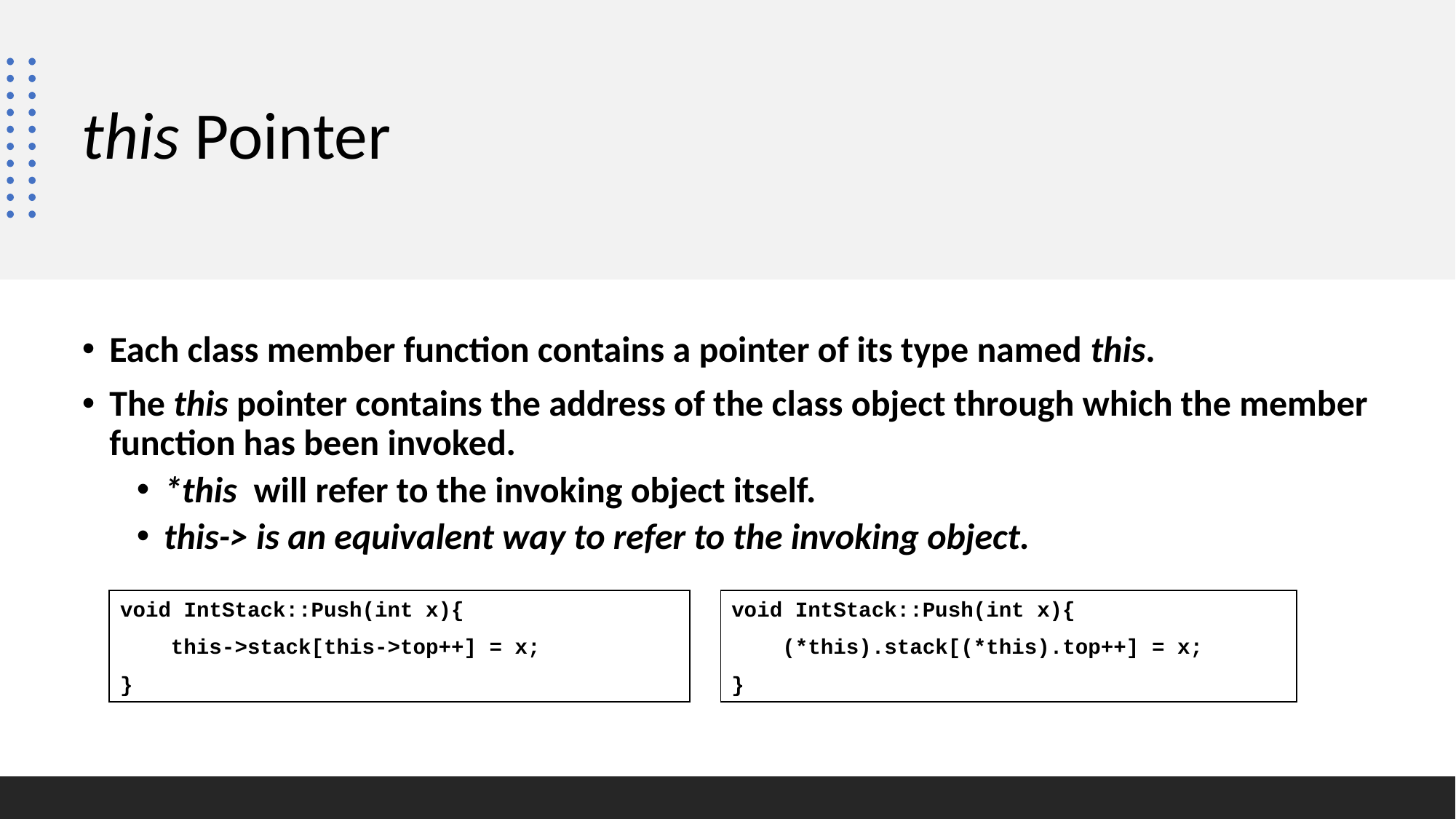

# this Pointer

Each class member function contains a pointer of its type named this.
The this pointer contains the address of the class object through which the member function has been invoked.
*this  will refer to the invoking object itself.
this-> is an equivalent way to refer to the invoking object.

void IntStack::Push(int x){
    this->stack[this->top++] = x;
}
void IntStack::Push(int x){
    (*this).stack[(*this).top++] = x;
}